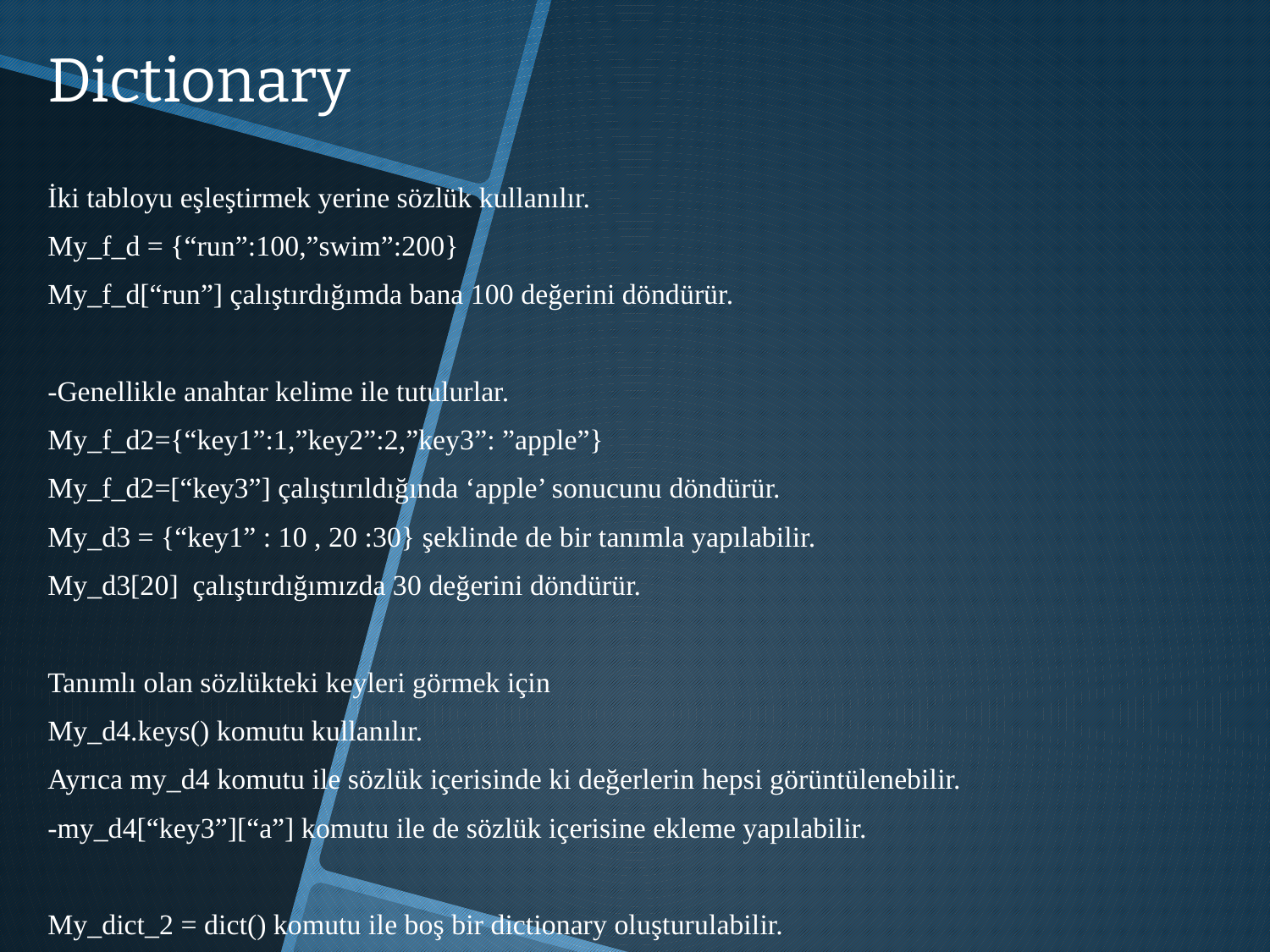

# Dictionary
İki tabloyu eşleştirmek yerine sözlük kullanılır.
My_f_d = {“run”:100,”swim”:200}
My_f_d[“run”] çalıştırdığımda bana 100 değerini döndürür.

-Genellikle anahtar kelime ile tutulurlar.
My_f_d2={“key1”:1,”key2”:2,”key3”: ”apple”}
My_f_d2=[“key3”] çalıştırıldığında ‘apple’ sonucunu döndürür.
My_d3 = {“key1” : 10 , 20 :30} şeklinde de bir tanımla yapılabilir.
My_d3[20]  çalıştırdığımızda 30 değerini döndürür.

Tanımlı olan sözlükteki keyleri görmek için
My_d4.keys() komutu kullanılır.
Ayrıca my_d4 komutu ile sözlük içerisinde ki değerlerin hepsi görüntülenebilir.
-my_d4[“key3”][“a”] komutu ile de sözlük içerisine ekleme yapılabilir.

My_dict_2 = dict() komutu ile boş bir dictionary oluşturulabilir.